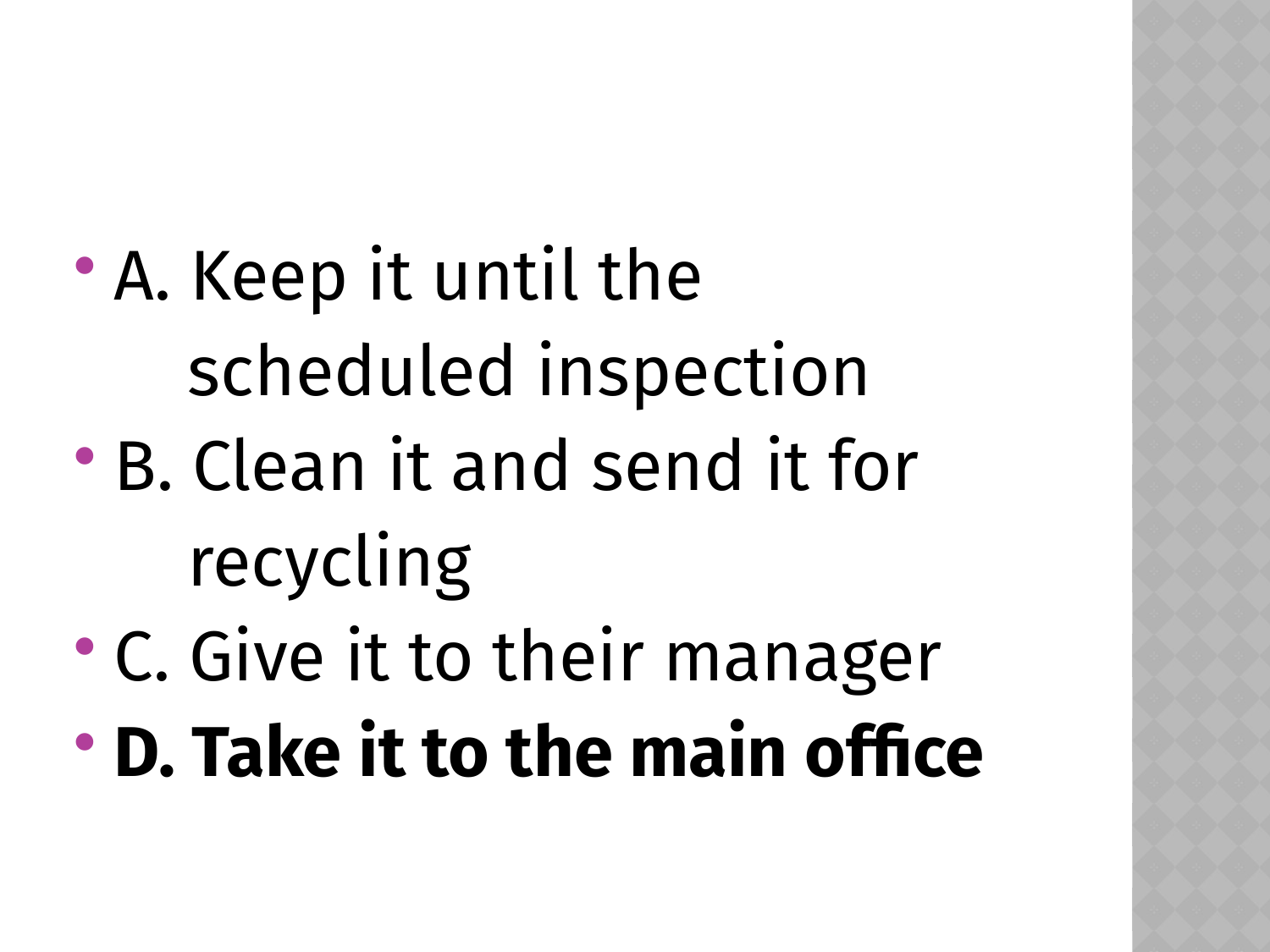

#
A. Keep it until the
      scheduled inspection
B. Clean it and send it for
      recycling
C. Give it to their manager
D. Take it to the main office